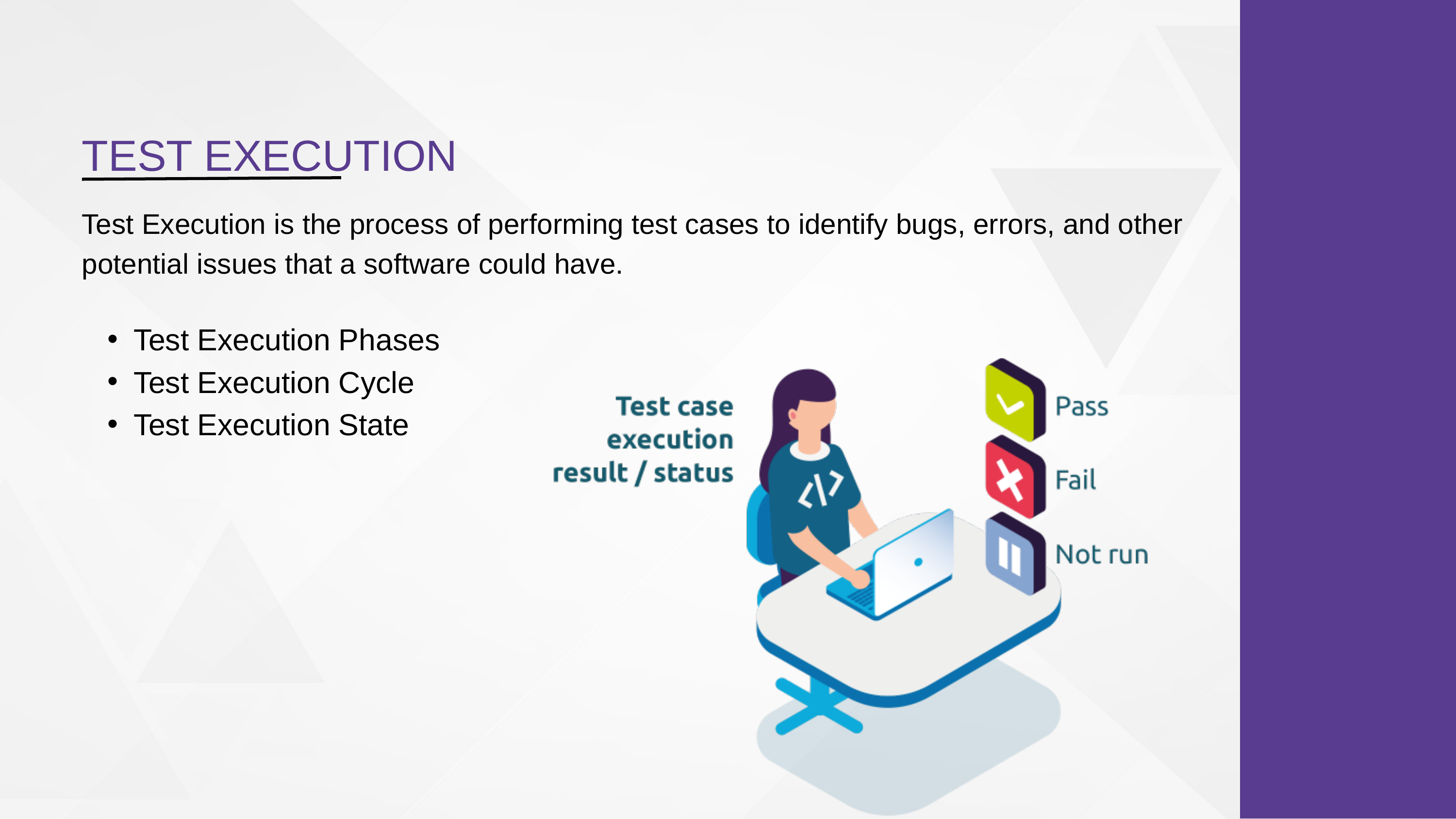

TEST EXECUTION

Test Execution is the process of performing test cases to identify bugs, errors, and other potential issues that a software could have.
Test Execution Phases
Test Execution Cycle
Test Execution State